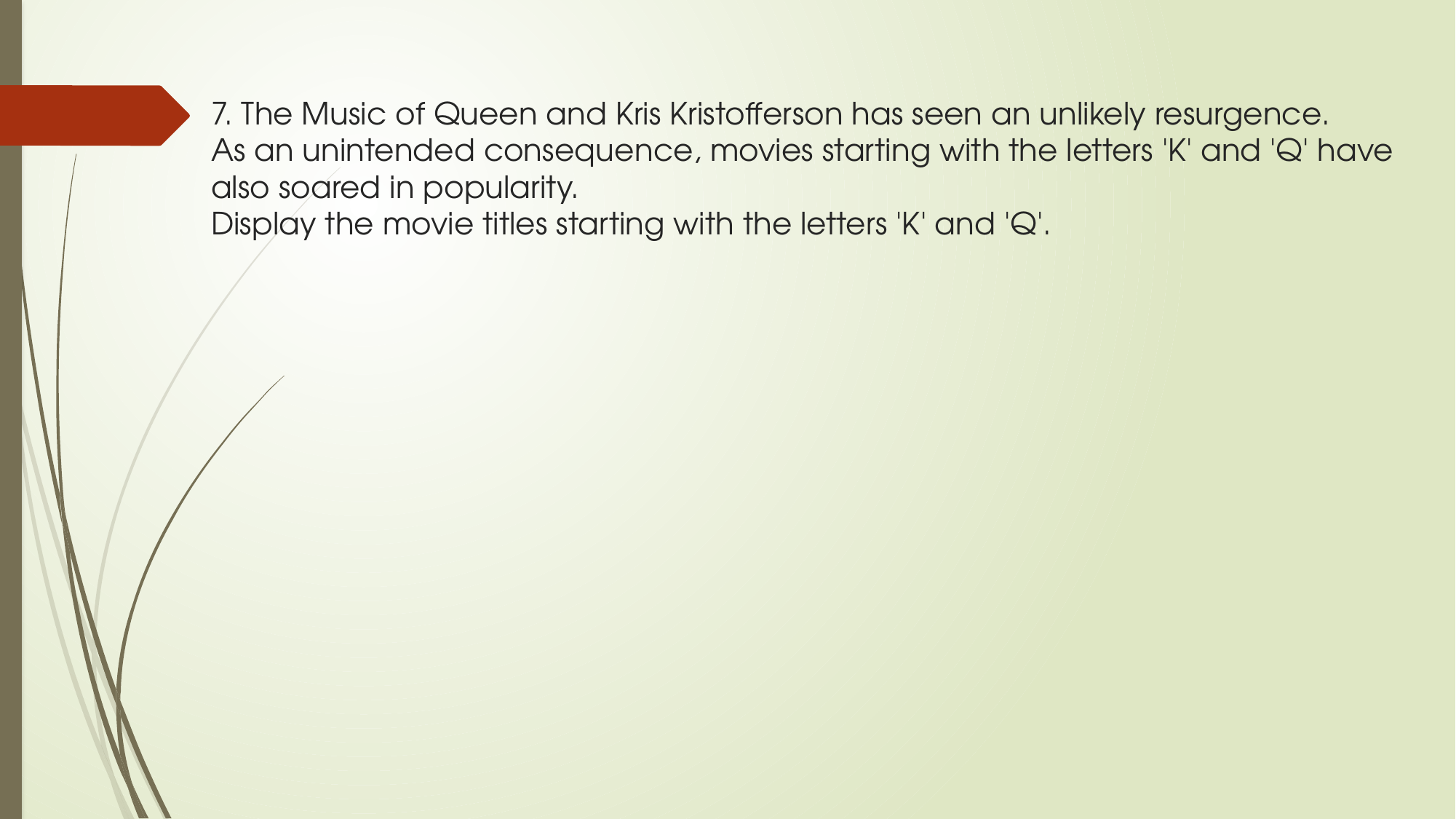

# 7. The Music of Queen and Kris Kristofferson has seen an unlikely resurgence. As an unintended consequence, movies starting with the letters 'K' and 'Q' have also soared in popularity. Display the movie titles starting with the letters 'K' and 'Q'.